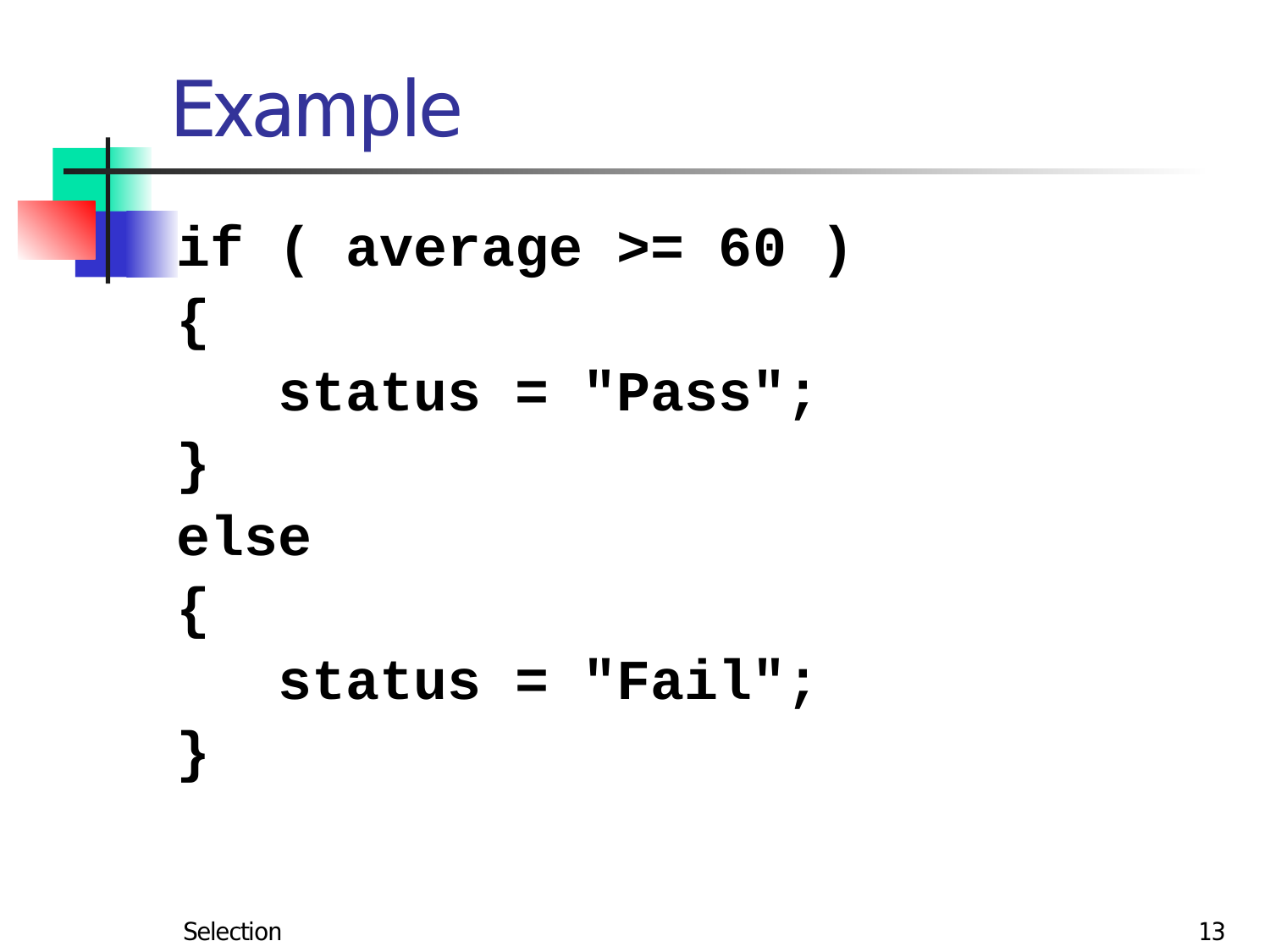

# Example
if ( average >= 60 )
{
   status = "Pass";
}
else
{
   status = "Fail";
}
Selection
13